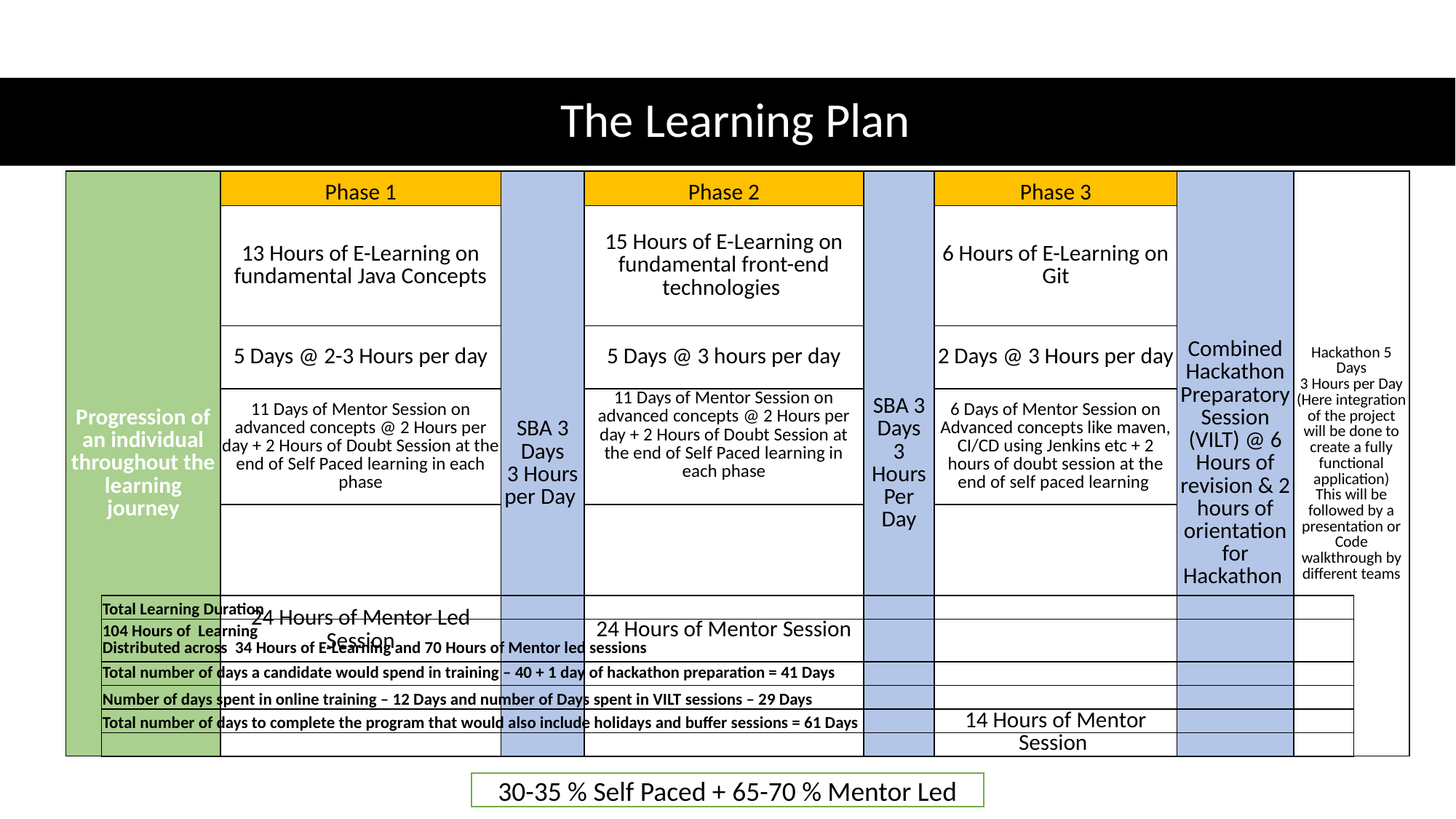

The Learning Plan

| Progression of an individual throughout the learning journey | Phase 1 | SBA 3 Days 3 Hours per Day | Phase 2 | SBA 3 Days 3 Hours Per Day | Phase 3 | Combined Hackathon Preparatory Session (VILT) @ 6 Hours of revision & 2 hours of orientation for Hackathon | Hackathon 5 Days 3 Hours per Day (Here integration of the project will be done to create a fully functional application) This will be followed by a presentation or Code walkthrough by different teams |
| --- | --- | --- | --- | --- | --- | --- | --- |
|  | 13 Hours of E-Learning on fundamental Java Concepts |  | 15 Hours of E-Learning on fundamental front-end technologies |  | 6 Hours of E-Learning on Git |  |  |
|  | 5 Days @ 2-3 Hours per day |  | 5 Days @ 3 hours per day |  | 2 Days @ 3 Hours per day |  |  |
|  | 11 Days of Mentor Session on advanced concepts @ 2 Hours per day + 2 Hours of Doubt Session at the end of Self Paced learning in each phase |  | 11 Days of Mentor Session on advanced concepts @ 2 Hours per day + 2 Hours of Doubt Session at the end of Self Paced learning in each phase |  | 6 Days of Mentor Session on Advanced concepts like maven, CI/CD using Jenkins etc + 2 hours of doubt session at the end of self paced learning |  |  |
|  | 24 Hours of Mentor Led Session |  | 24 Hours of Mentor Session |  | 14 Hours of Mentor Session |  |  |
| Total Learning Duration |
| --- |
| 104 Hours of Learning Distributed across 34 Hours of E-Learning and 70 Hours of Mentor led sessions |
| Total number of days a candidate would spend in training – 40 + 1 day of hackathon preparation = 41 Days |
| Number of days spent in online training – 12 Days and number of Days spent in VILT sessions – 29 Days |
| Total number of days to complete the program that would also include holidays and buffer sessions = 61 Days |
|  |
30-35 % Self Paced + 65-70 % Mentor Led